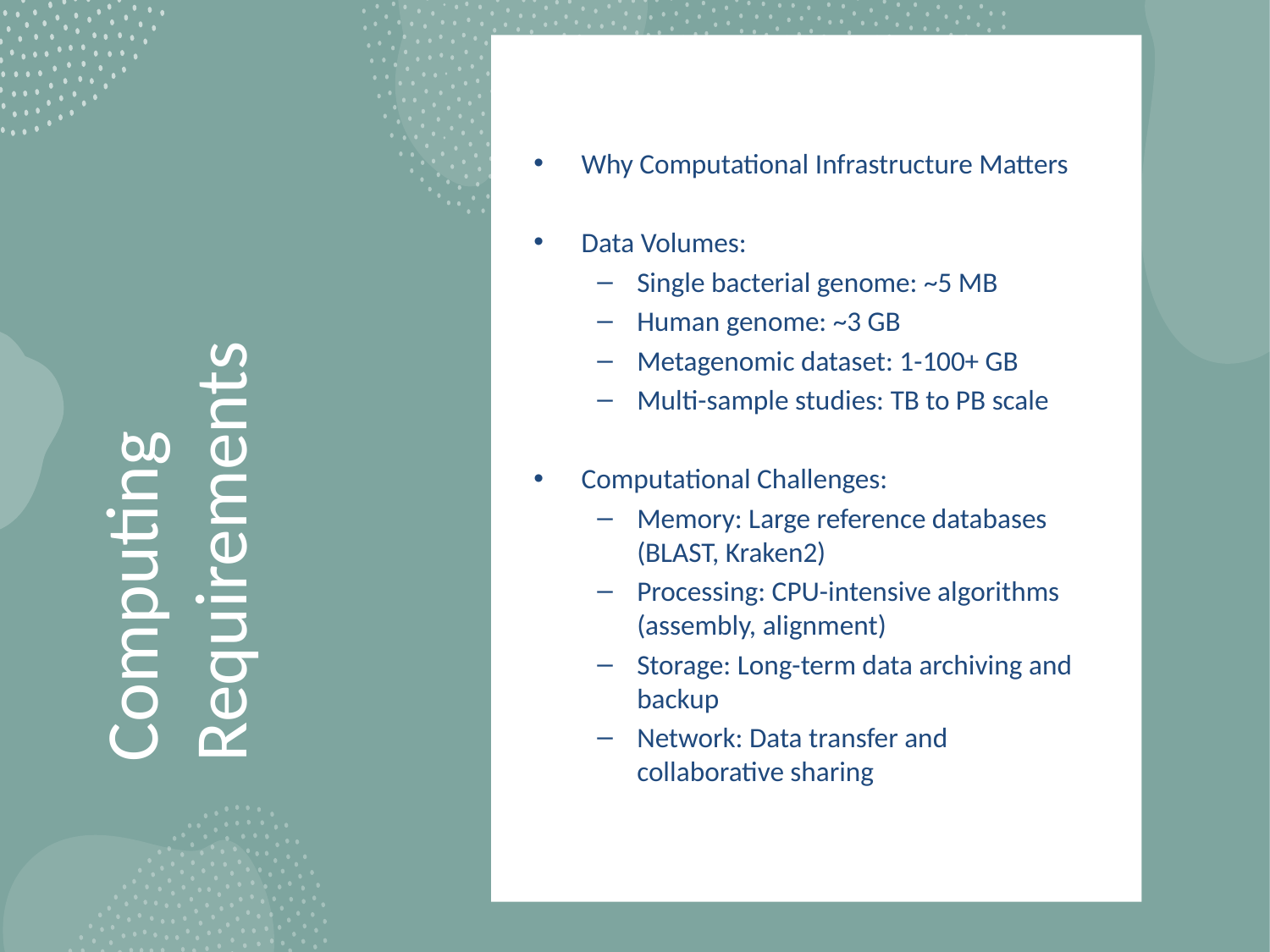

Why Computational Infrastructure Matters

Data Volumes:
Single bacterial genome: ~5 MB
Human genome: ~3 GB
Metagenomic dataset: 1-100+ GB
Multi-sample studies: TB to PB scale

Computational Challenges:
Memory: Large reference databases (BLAST, Kraken2)
Processing: CPU-intensive algorithms (assembly, alignment)
Storage: Long-term data archiving and backup
Network: Data transfer and collaborative sharing
# Computing Requirements